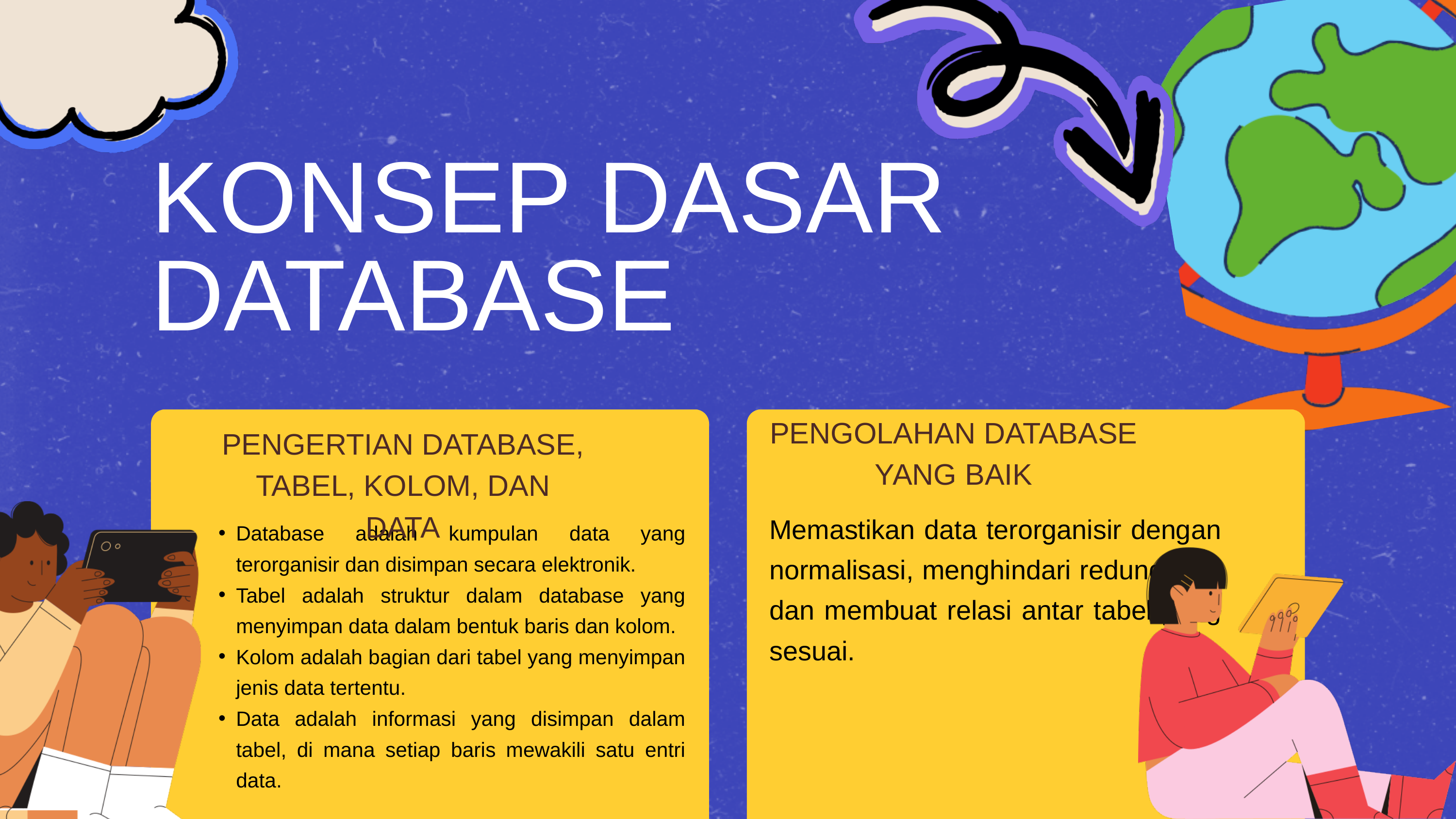

KONSEP DASAR DATABASE
PENGOLAHAN DATABASE YANG BAIK

PENGERTIAN DATABASE, TABEL, KOLOM, DAN DATA

Memastikan data terorganisir dengan normalisasi, menghindari redundansi, dan membuat relasi antar tabel yang sesuai.
Database adalah kumpulan data yang terorganisir dan disimpan secara elektronik.
Tabel adalah struktur dalam database yang menyimpan data dalam bentuk baris dan kolom.
Kolom adalah bagian dari tabel yang menyimpan jenis data tertentu.
Data adalah informasi yang disimpan dalam tabel, di mana setiap baris mewakili satu entri data.